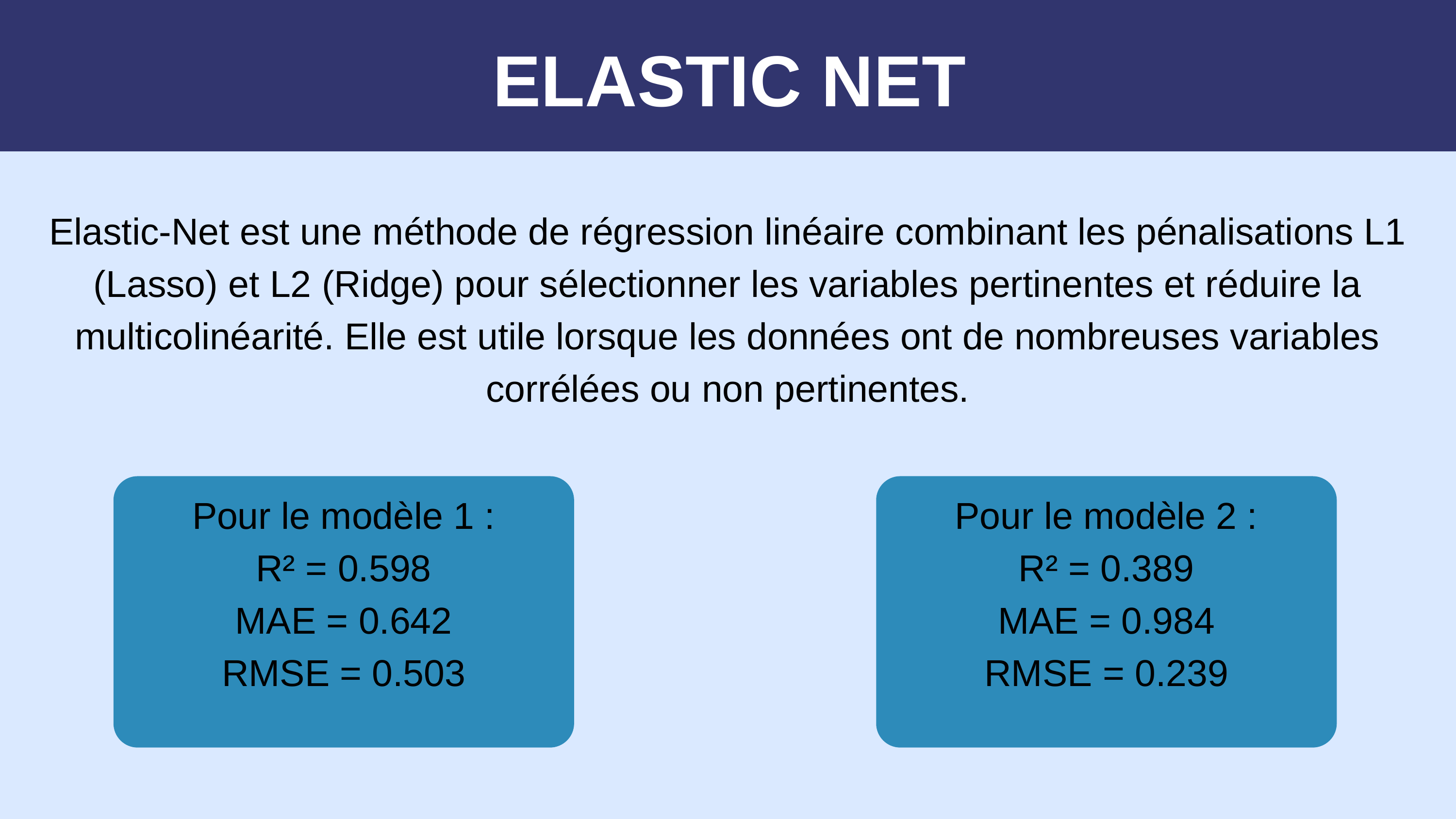

ELASTIC NET
Elastic-Net est une méthode de régression linéaire combinant les pénalisations L1 (Lasso) et L2 (Ridge) pour sélectionner les variables pertinentes et réduire la multicolinéarité. Elle est utile lorsque les données ont de nombreuses variables corrélées ou non pertinentes.

Pour le modèle 1 :
R² = 0.598
MAE = 0.642
RMSE = 0.503

Pour le modèle 2 :
R² = 0.389
MAE = 0.984
RMSE = 0.239